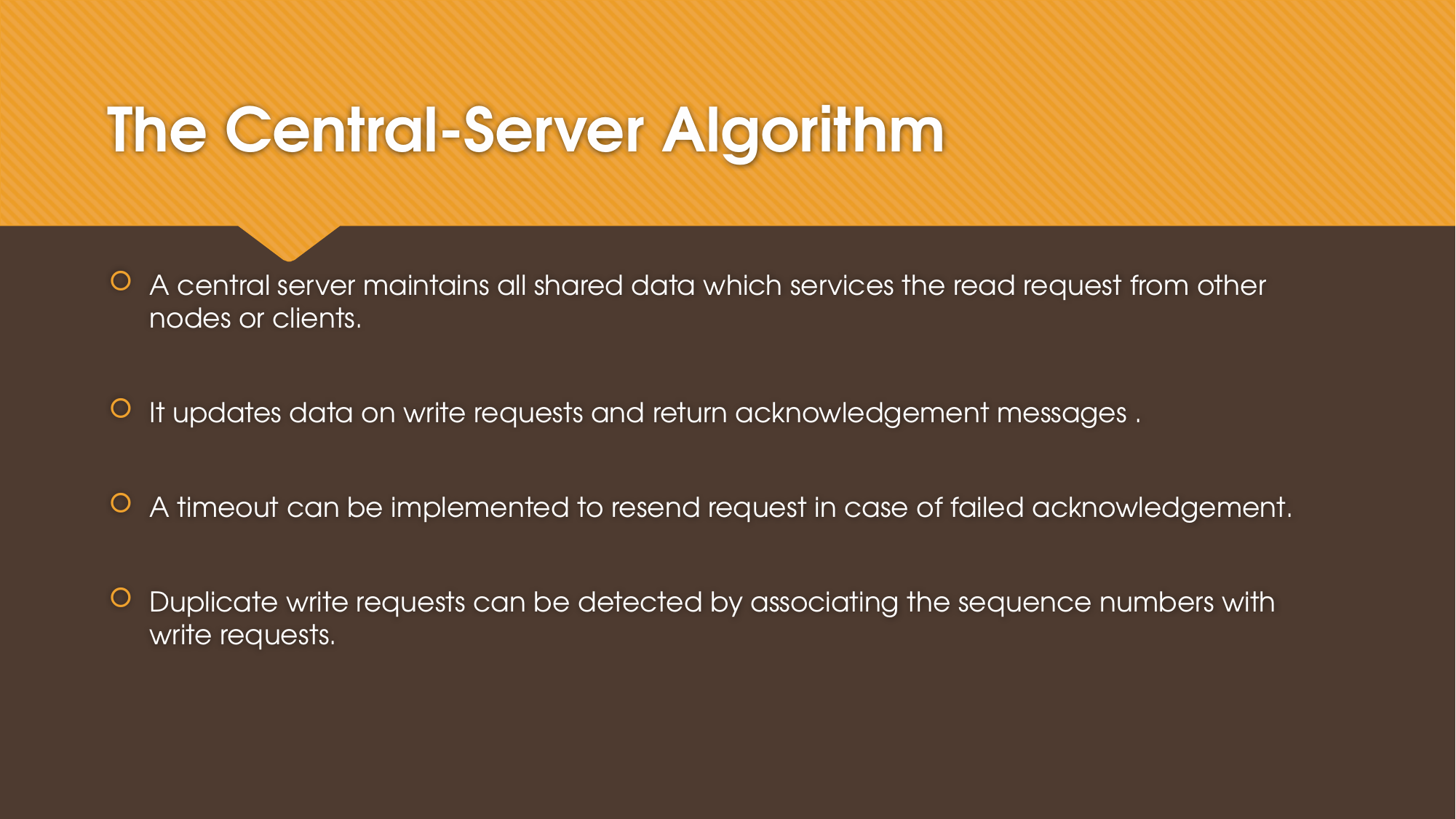

# The Central-Server Algorithm
A central server maintains all shared data which services the read request from other nodes or clients.

It updates data on write requests and return acknowledgement messages .

A timeout can be implemented to resend request in case of failed acknowledgement.

Duplicate write requests can be detected by associating the sequence numbers with write requests.